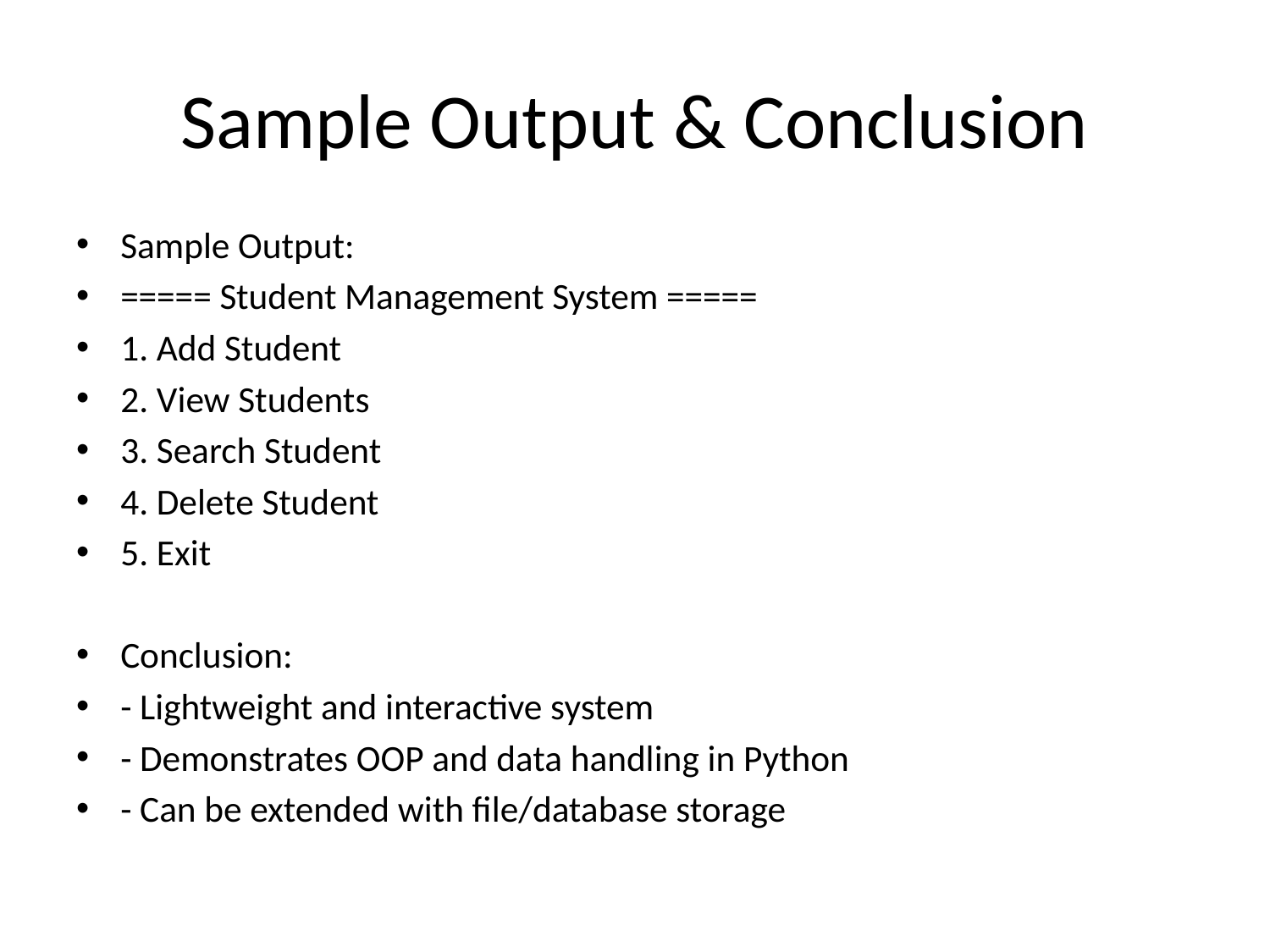

# Sample Output & Conclusion
Sample Output:
===== Student Management System =====
1. Add Student
2. View Students
3. Search Student
4. Delete Student
5. Exit

Conclusion:
- Lightweight and interactive system
- Demonstrates OOP and data handling in Python
- Can be extended with file/database storage